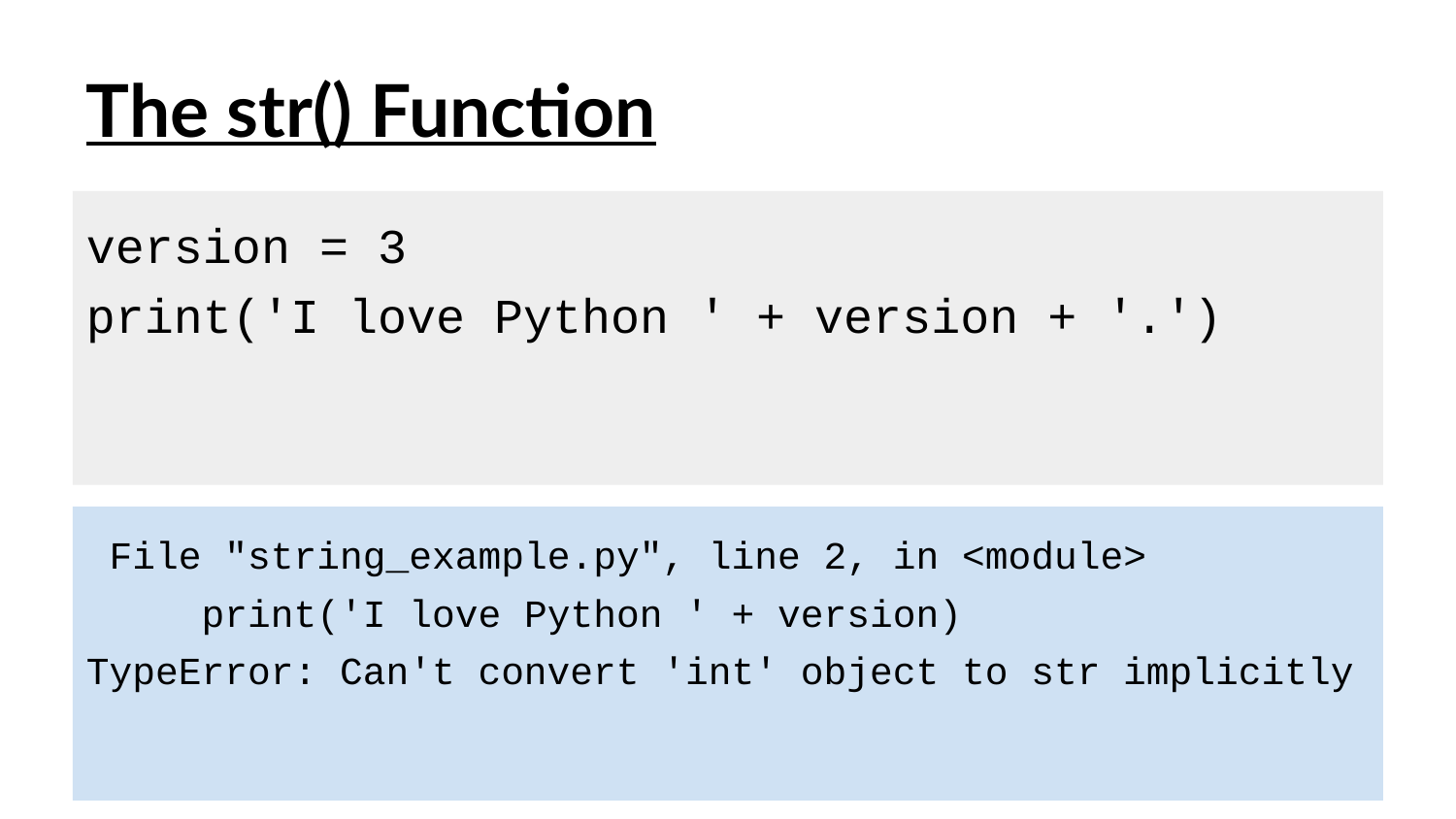

# The str() Function
version = 3
print('I love Python ' + version + '.')

File "string_example.py", line 2, in <module>  print('I love Python ' + version)
TypeError: Can't convert 'int' object to str implicitly